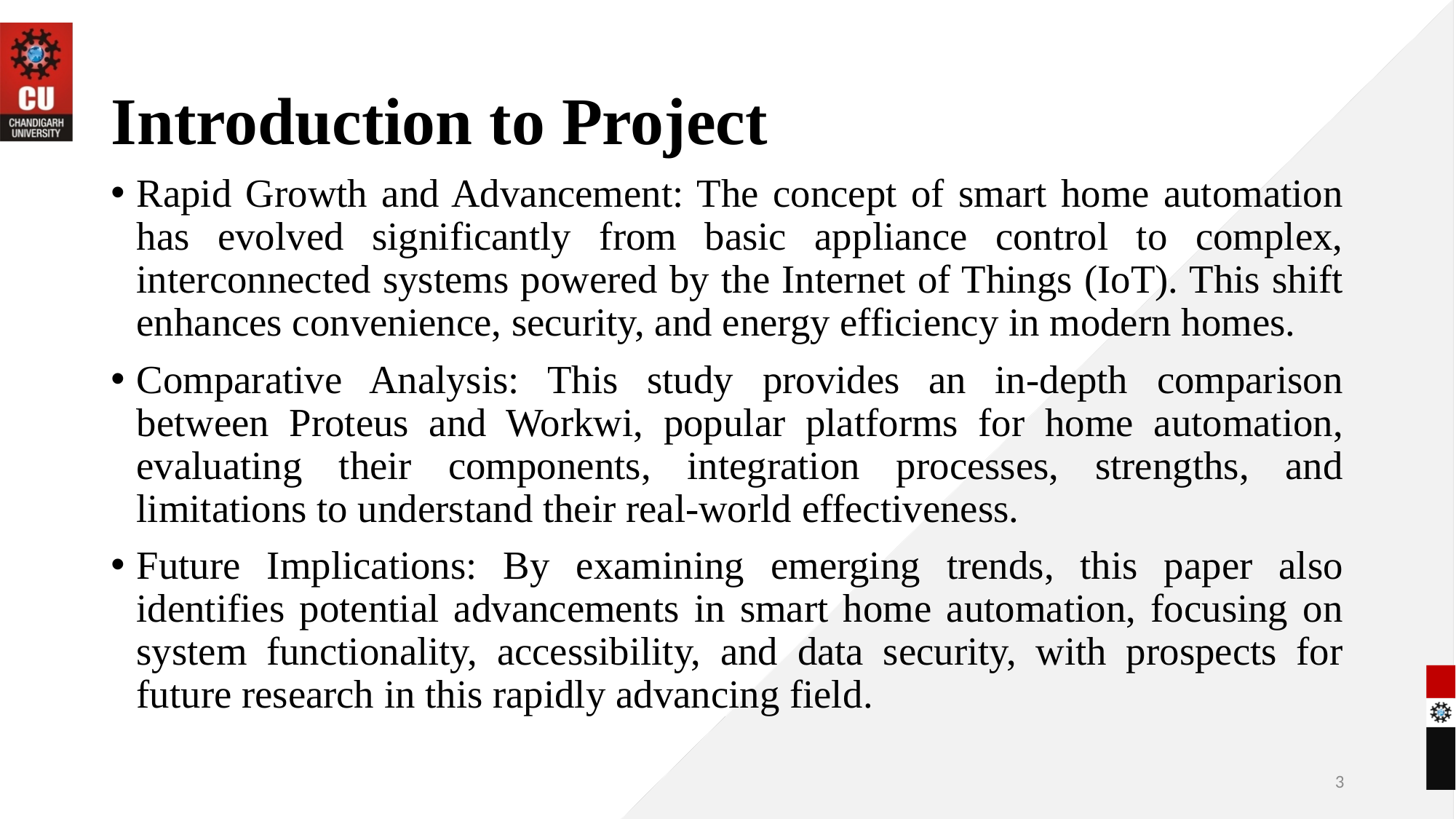

# Introduction to Project
Rapid Growth and Advancement: The concept of smart home automation has evolved significantly from basic appliance control to complex, interconnected systems powered by the Internet of Things (IoT). This shift enhances convenience, security, and energy efficiency in modern homes.
Comparative Analysis: This study provides an in-depth comparison between Proteus and Workwi, popular platforms for home automation, evaluating their components, integration processes, strengths, and limitations to understand their real-world effectiveness.
Future Implications: By examining emerging trends, this paper also identifies potential advancements in smart home automation, focusing on system functionality, accessibility, and data security, with prospects for future research in this rapidly advancing field​.
3